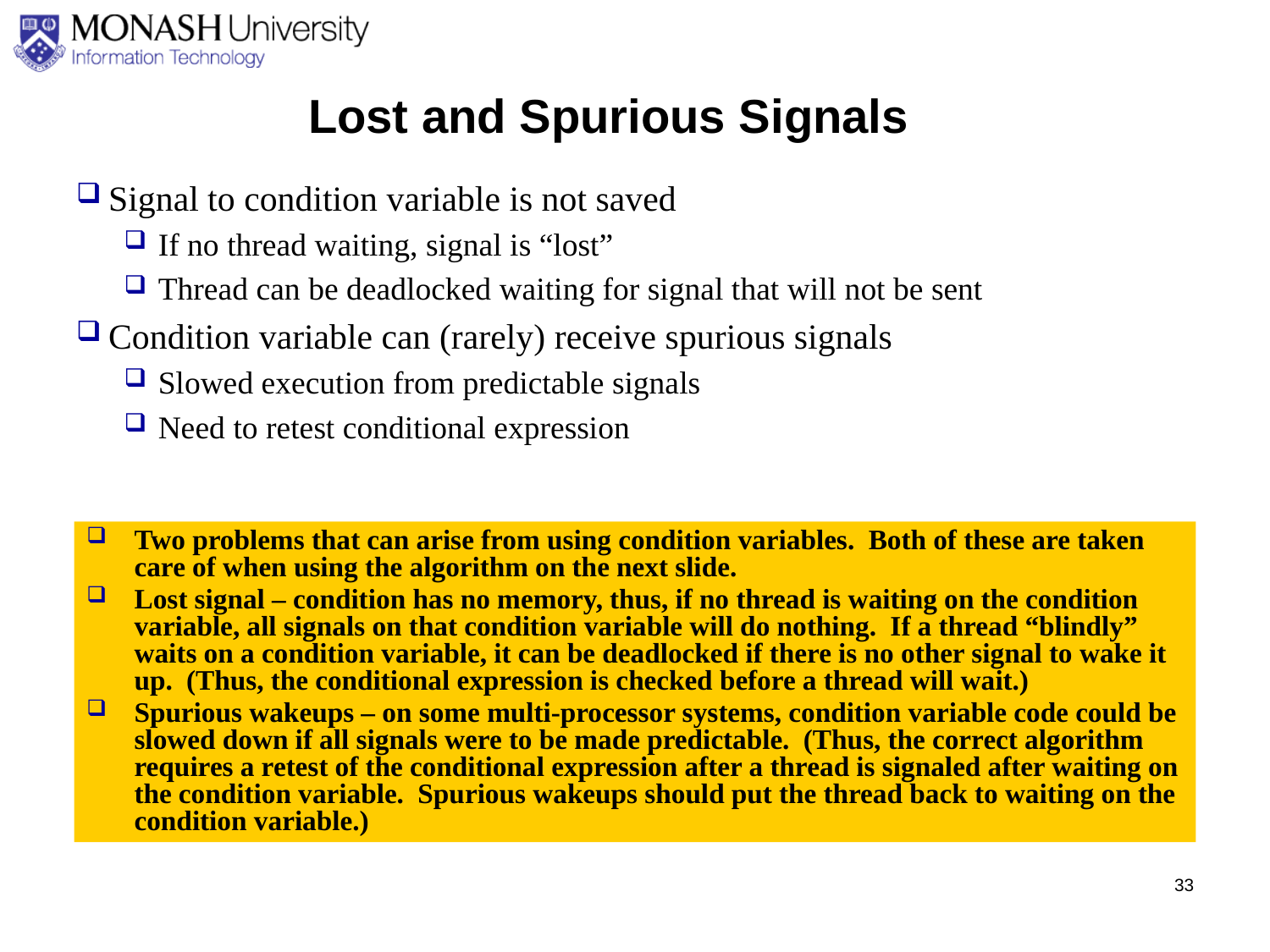

Lost and Spurious Signals
Signal to condition variable is not saved
If no thread waiting, signal is “lost”
Thread can be deadlocked waiting for signal that will not be sent
Condition variable can (rarely) receive spurious signals
Slowed execution from predictable signals
Need to retest conditional expression
Two problems that can arise from using condition variables.  Both of these are taken care of when using the algorithm on the next slide.
Lost signal – condition has no memory, thus, if no thread is waiting on the condition variable, all signals on that condition variable will do nothing.  If a thread “blindly” waits on a condition variable, it can be deadlocked if there is no other signal to wake it up.  (Thus, the conditional expression is checked before a thread will wait.)
Spurious wakeups – on some multi-processor systems, condition variable code could be slowed down if all signals were to be made predictable.  (Thus, the correct algorithm requires a retest of the conditional expression after a thread is signaled after waiting on the condition variable.  Spurious wakeups should put the thread back to waiting on the condition variable.)
33